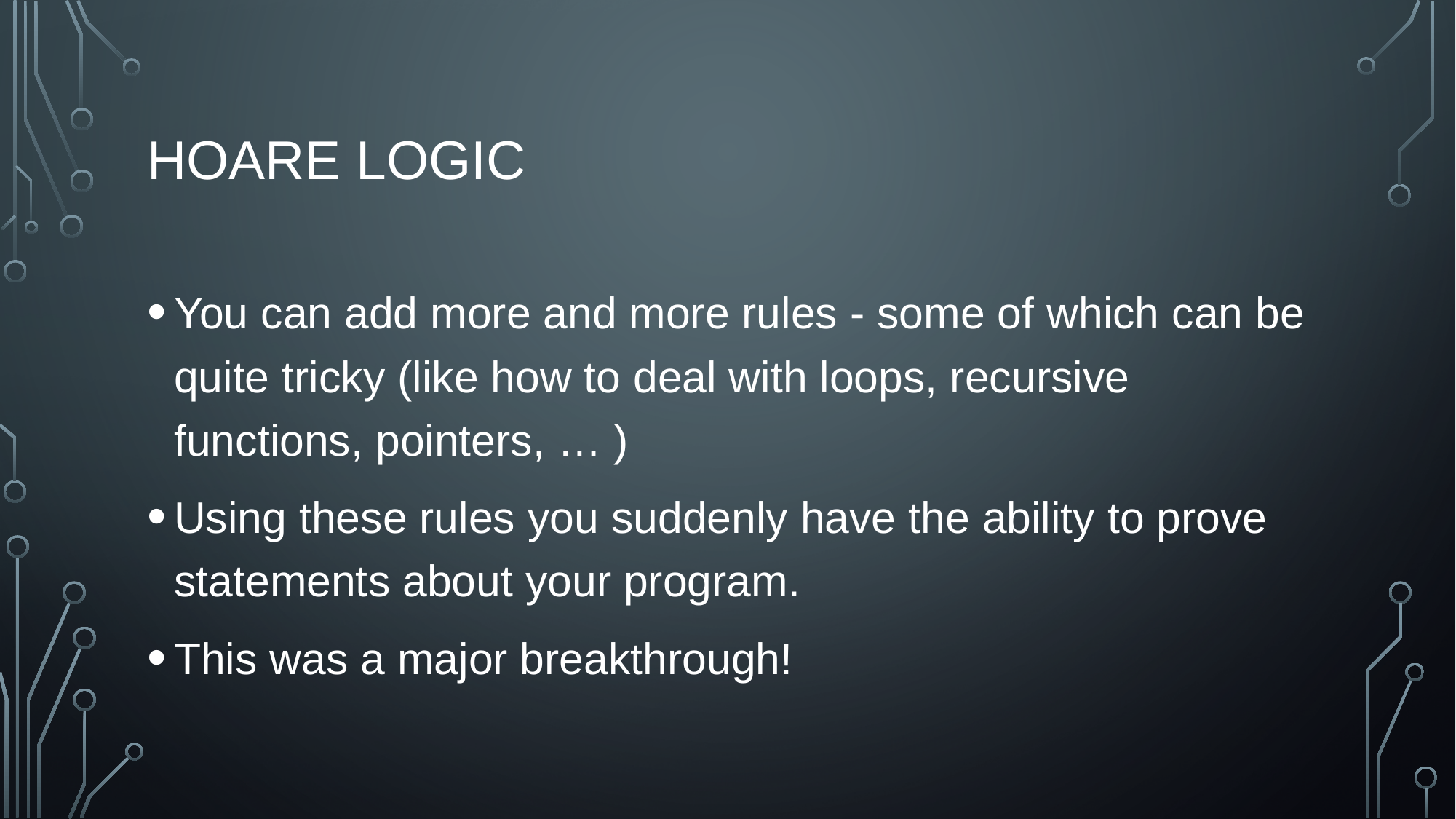

# Hoare logic
You can add more and more rules - some of which can be quite tricky (like how to deal with loops, recursive functions, pointers, … )
Using these rules you suddenly have the ability to prove statements about your program.
This was a major breakthrough!